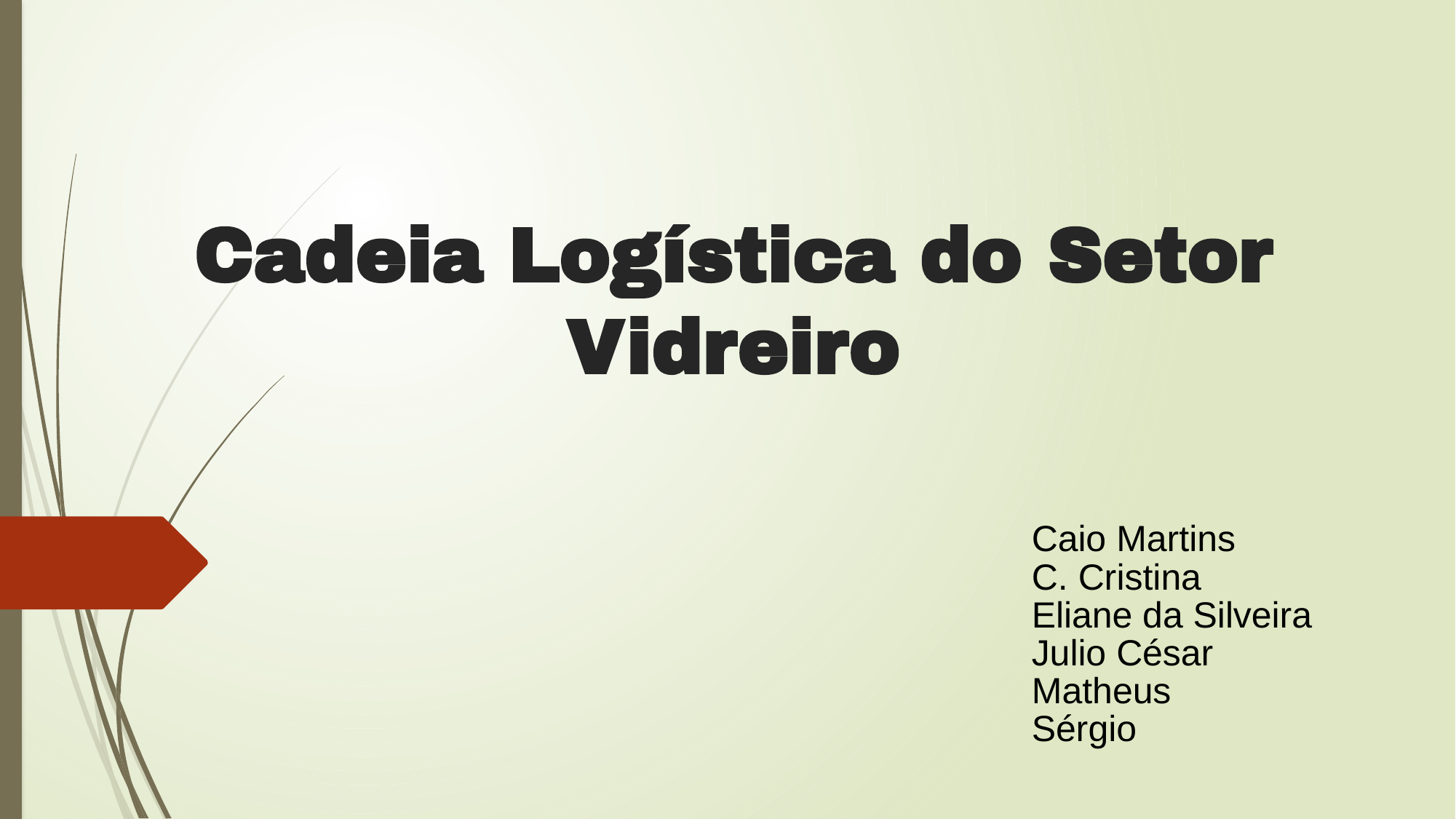

# Cadeia Logística do Setor Vidreiro
Caio Martins
C. Cristina
Eliane da Silveira
Julio César
Matheus
Sérgio